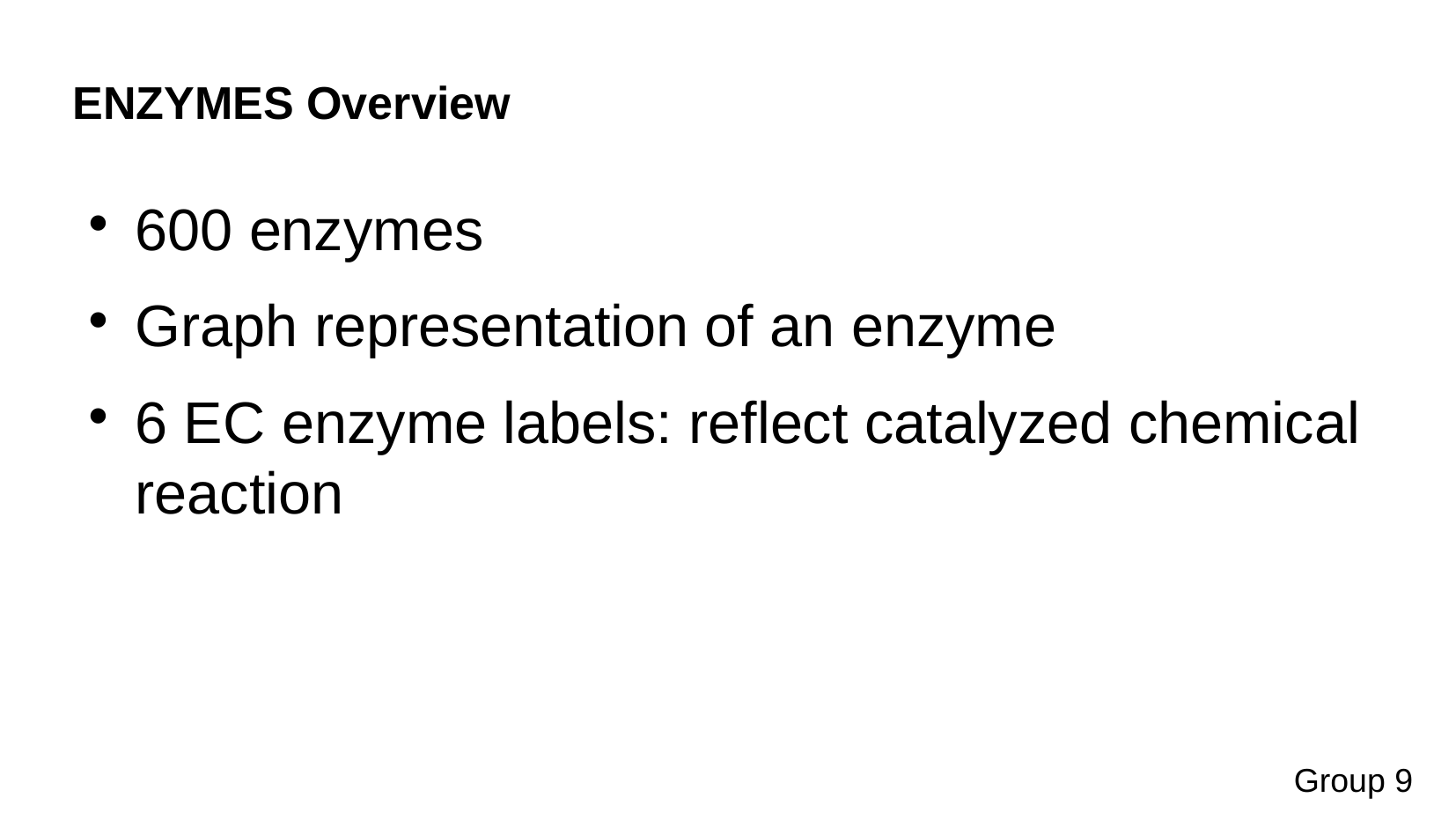

ENZYMES Overview
600 enzymes
Graph representation of an enzyme
6 EC enzyme labels: reflect catalyzed chemical reaction